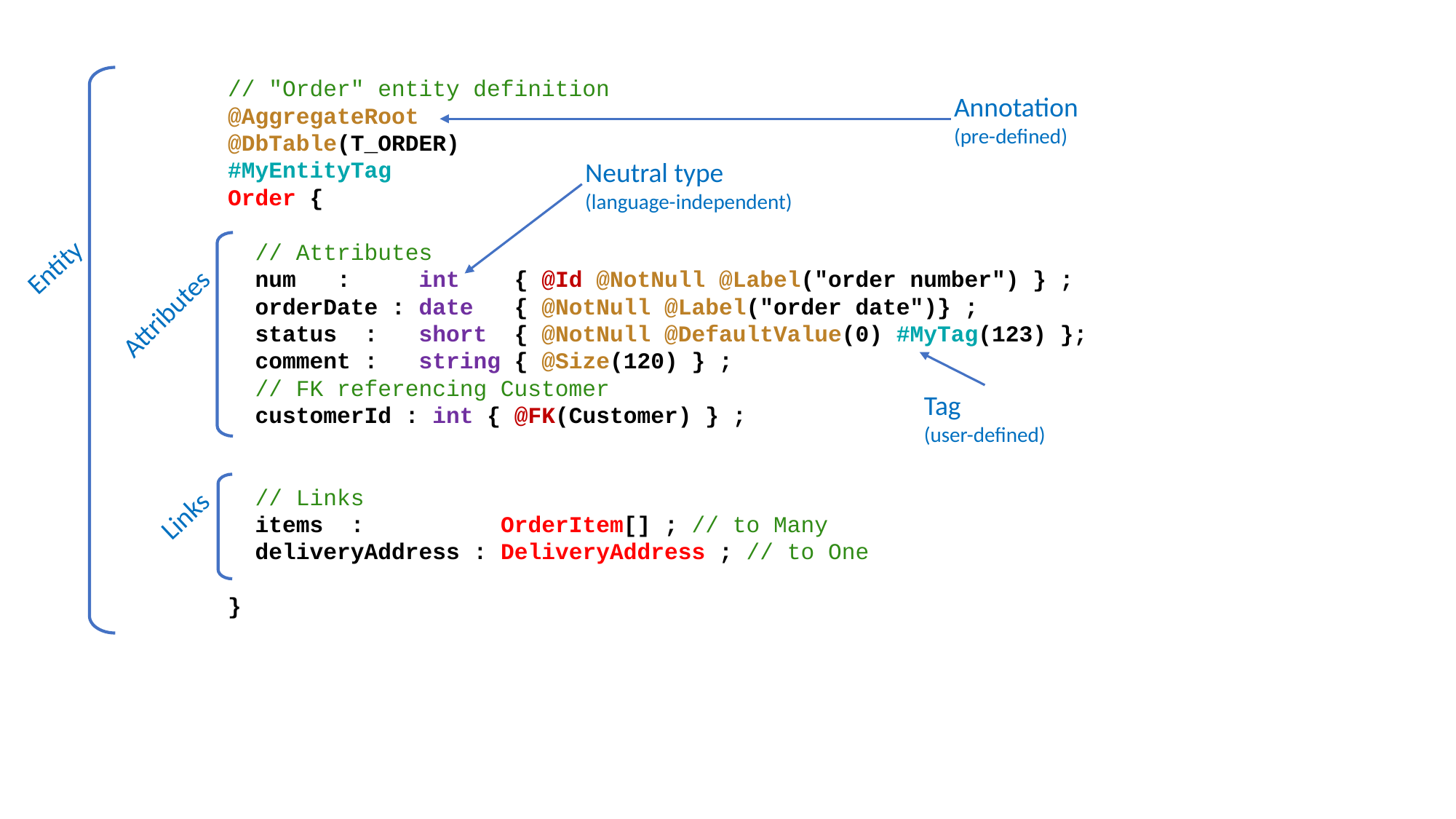

// "Order" entity definition
@AggregateRoot
@DbTable(T_ORDER)
#MyEntityTag
Order {

  // Attributes
  num   :     int    { @Id @NotNull @Label("order number") } ;
  orderDate : date   { @NotNull @Label("order date")} ;
  status  :   short  { @NotNull @DefaultValue(0) #MyTag(123) };
  comment :   string { @Size(120) } ;
  // FK referencing Customer
  customerId : int { @FK(Customer) } ;

  // Links
  items  :          OrderItem[] ; // to Many
  deliveryAddress : DeliveryAddress ; // to One

}
Annotation
(pre-defined)
Neutral type
(language-independent)

Entity
Attributes
Tag
(user-defined)

Links